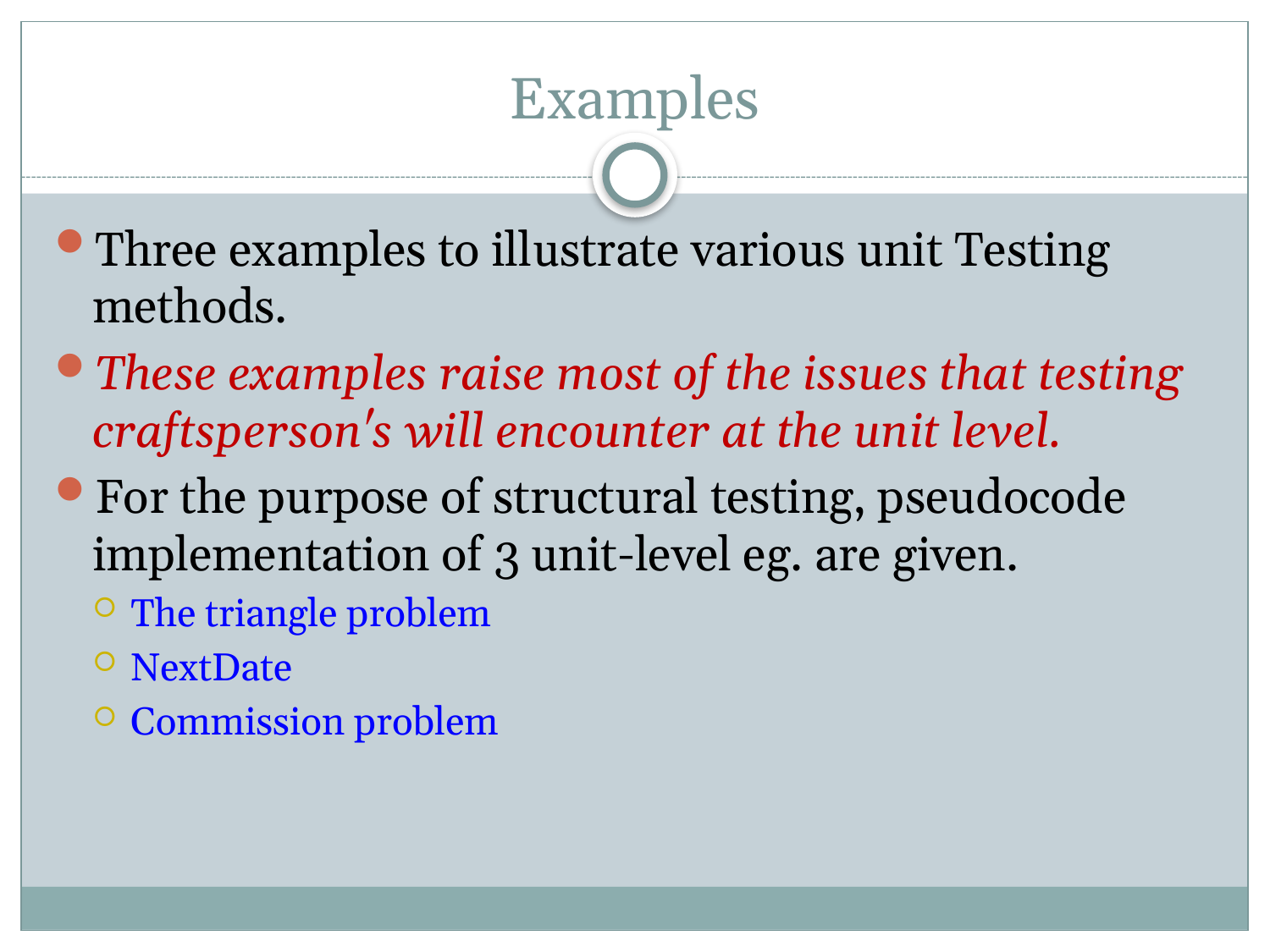

# Examples
Three examples to illustrate various unit Testing methods.
These examples raise most of the issues that testing craftsperson's will encounter at the unit level.
For the purpose of structural testing, pseudocode implementation of 3 unit-level eg. are given.
The triangle problem
NextDate
Commission problem